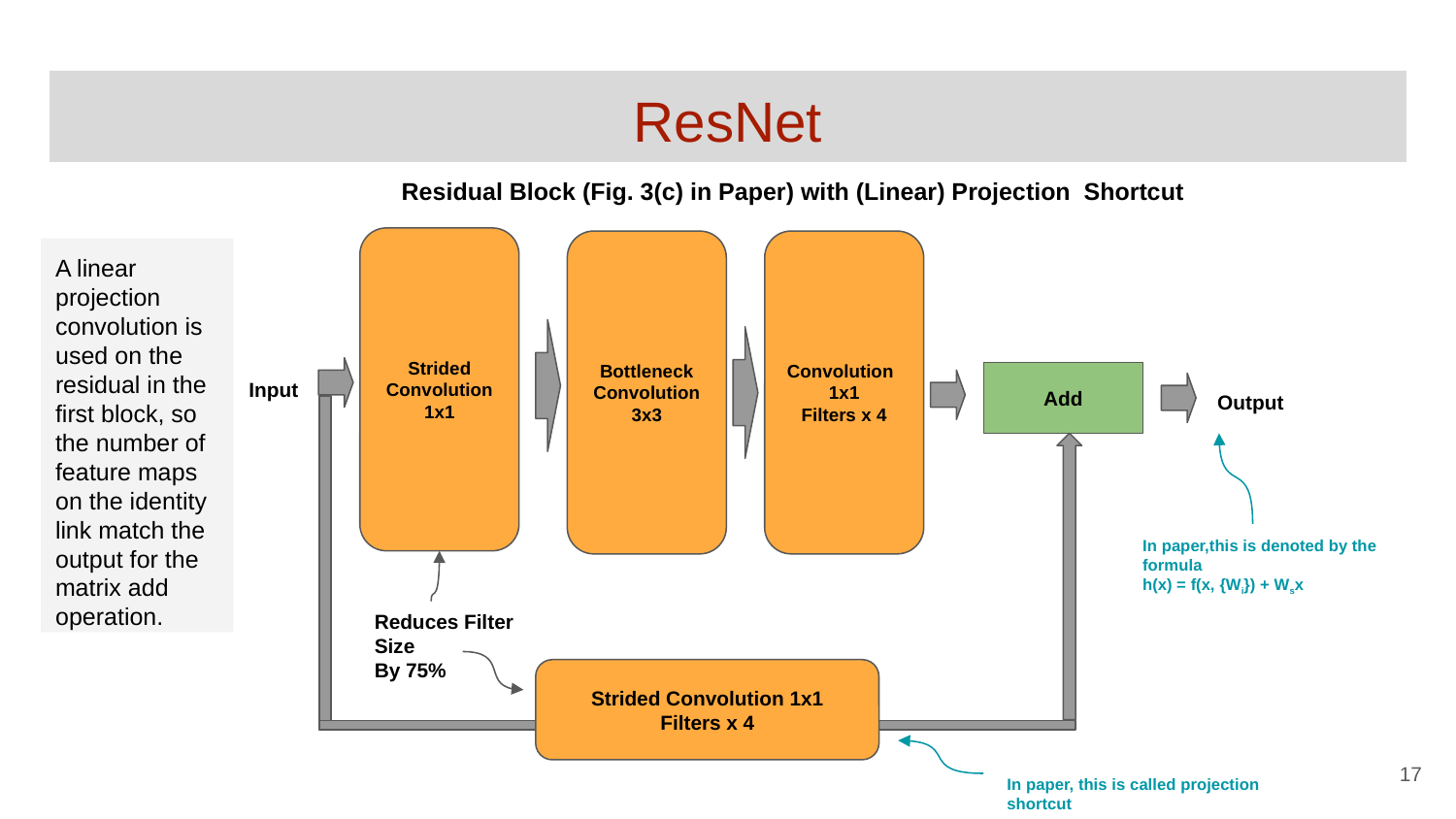

# ResNet
Residual Block (Fig. 3(c) in Paper) with (Linear) Projection  Shortcut
Strided
Convolution
1x1
Bottleneck
Convolution
3x3
Convolution
1x1
Filters x 4
A linear projection convolution is used on the residual in the first block, so the number of feature maps on the identity link match the output for the matrix add operation.
Input
Add

Output

In paper,this is denoted by the formula
h(x) = f(x, {Wi}) + Wsx
Reduces Filter Size
By 75%
Strided Convolution 1x1
Filters x 4

17
In paper, this is called projection shortcut